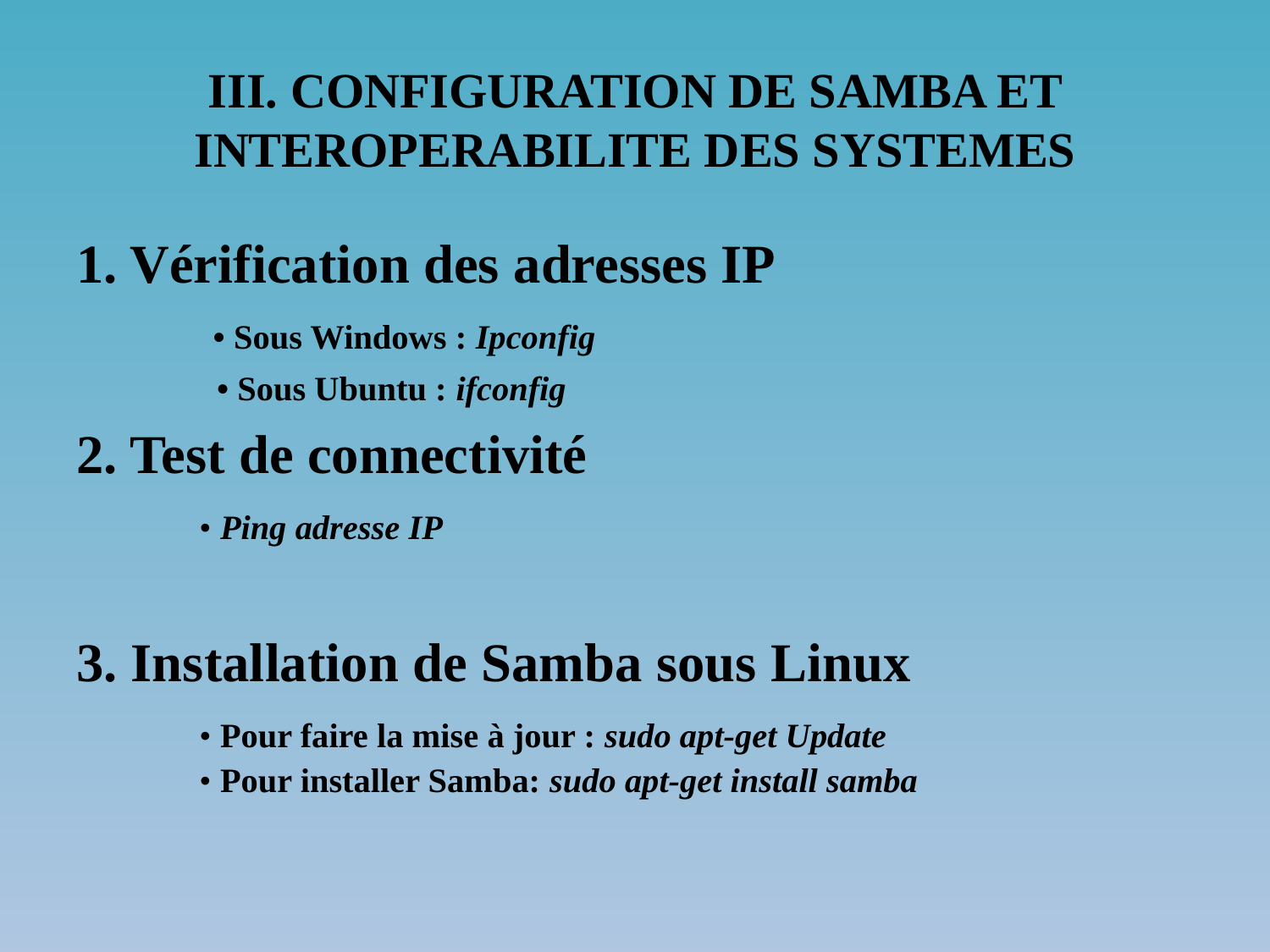

# III. CONFIGURATION DE SAMBA ET INTEROPERABILITE DES SYSTEMES
1. Vérification des adresses IP
	 • Sous Windows : Ipconfig
  • Sous Ubuntu : ifconfig
2. Test de connectivité
	• Ping adresse IP
3. Installation de Samba sous Linux
	• Pour faire la mise à jour : sudo apt-get Update
	• Pour installer Samba: sudo apt-get install samba